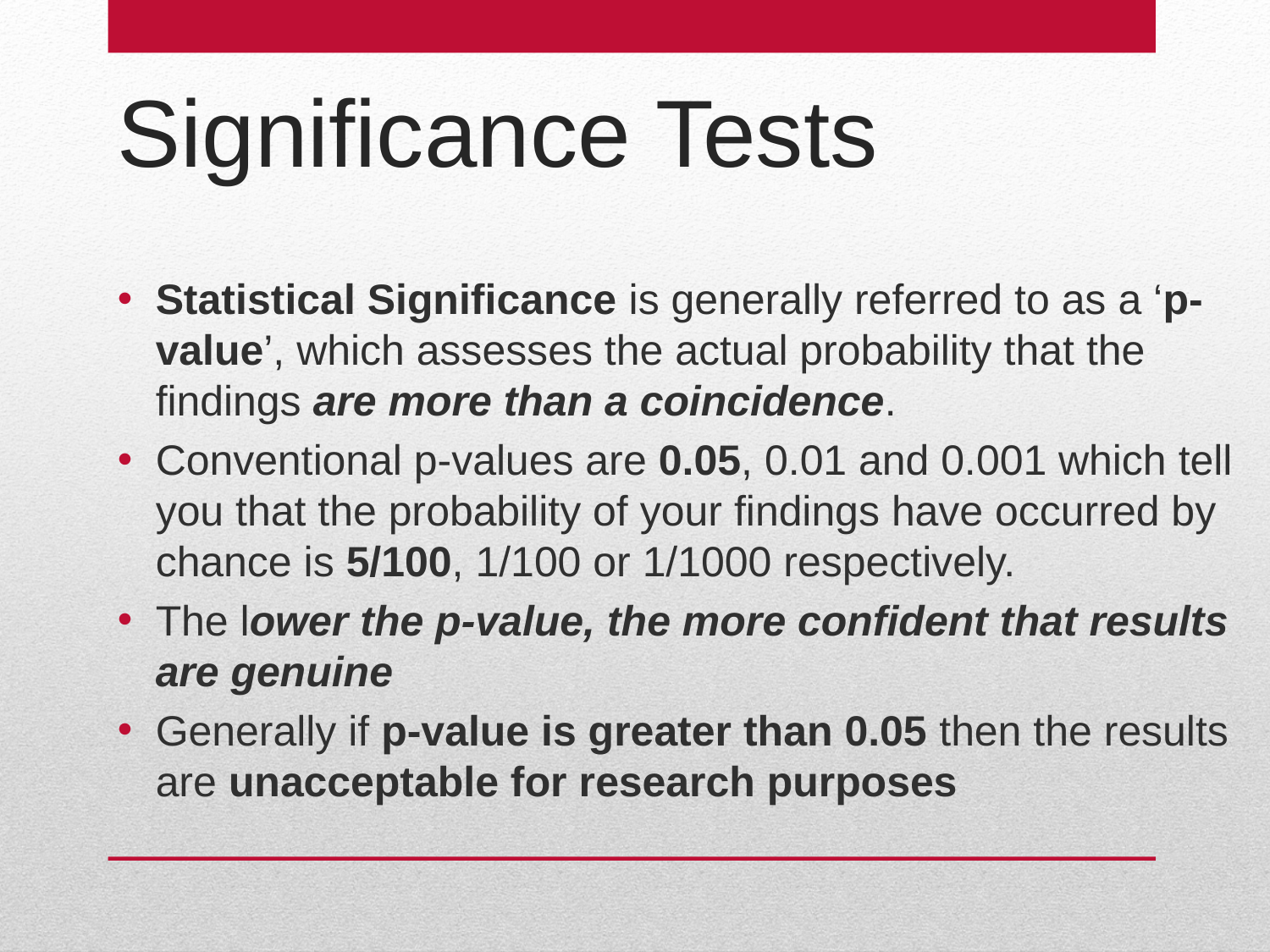

Significance Tests
Statistical Significance is generally referred to as a ‘p-value’, which assesses the actual probability that the findings are more than a coincidence.
Conventional p-values are 0.05, 0.01 and 0.001 which tell you that the probability of your findings have occurred by chance is 5/100, 1/100 or 1/1000 respectively.
The lower the p-value, the more confident that results are genuine
Generally if p-value is greater than 0.05 then the results are unacceptable for research purposes